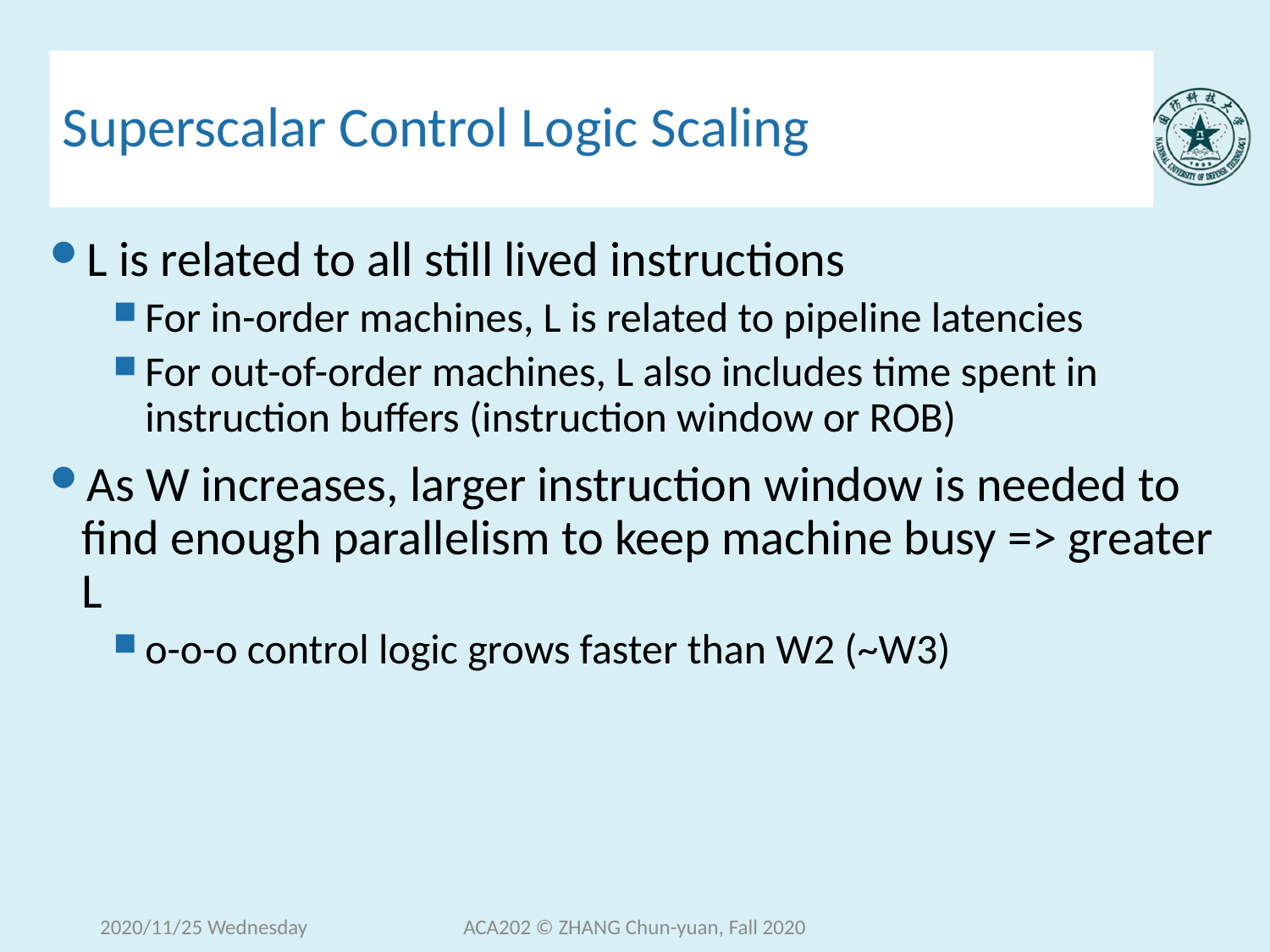

# Superscalar Control Logic Scaling
L is related to all still lived instructions
For in-order machines, L is related to pipeline latencies
For out-of-order machines, L also includes time spent in instruction buffers (instruction window or ROB)
As W increases, larger instruction window is needed to find enough parallelism to keep machine busy => greater L
o-o-o control logic grows faster than W2 (~W3)
2020/11/25 Wednesday
ACA202 © ZHANG Chun-yuan, Fall 2020
10